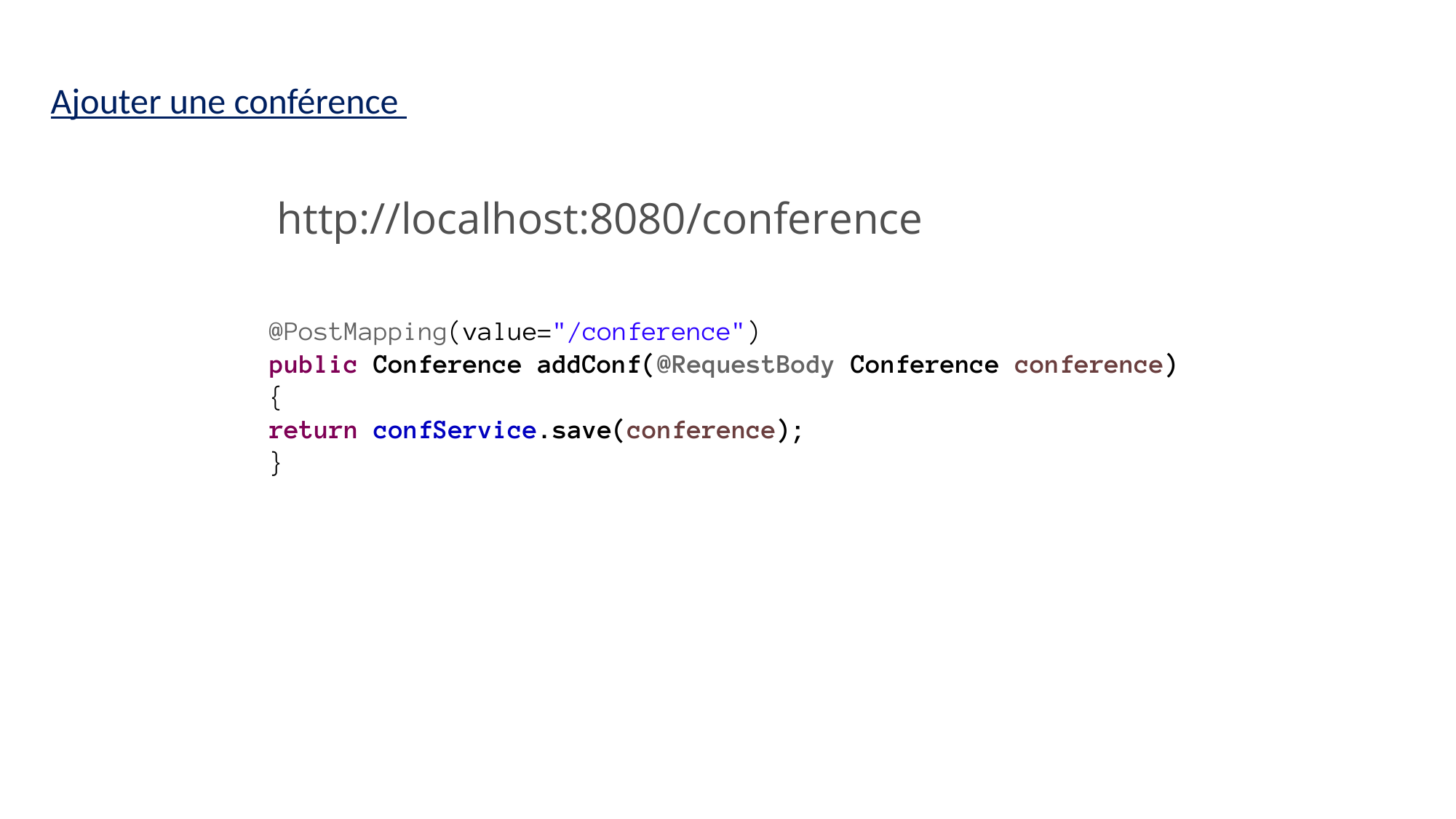

Ajouter une conférence
http://localhost:8080/conference
@PostMapping(value="/conference")
public Conference addConf(@RequestBody Conference conference)
{
return confService.save(conference);
}